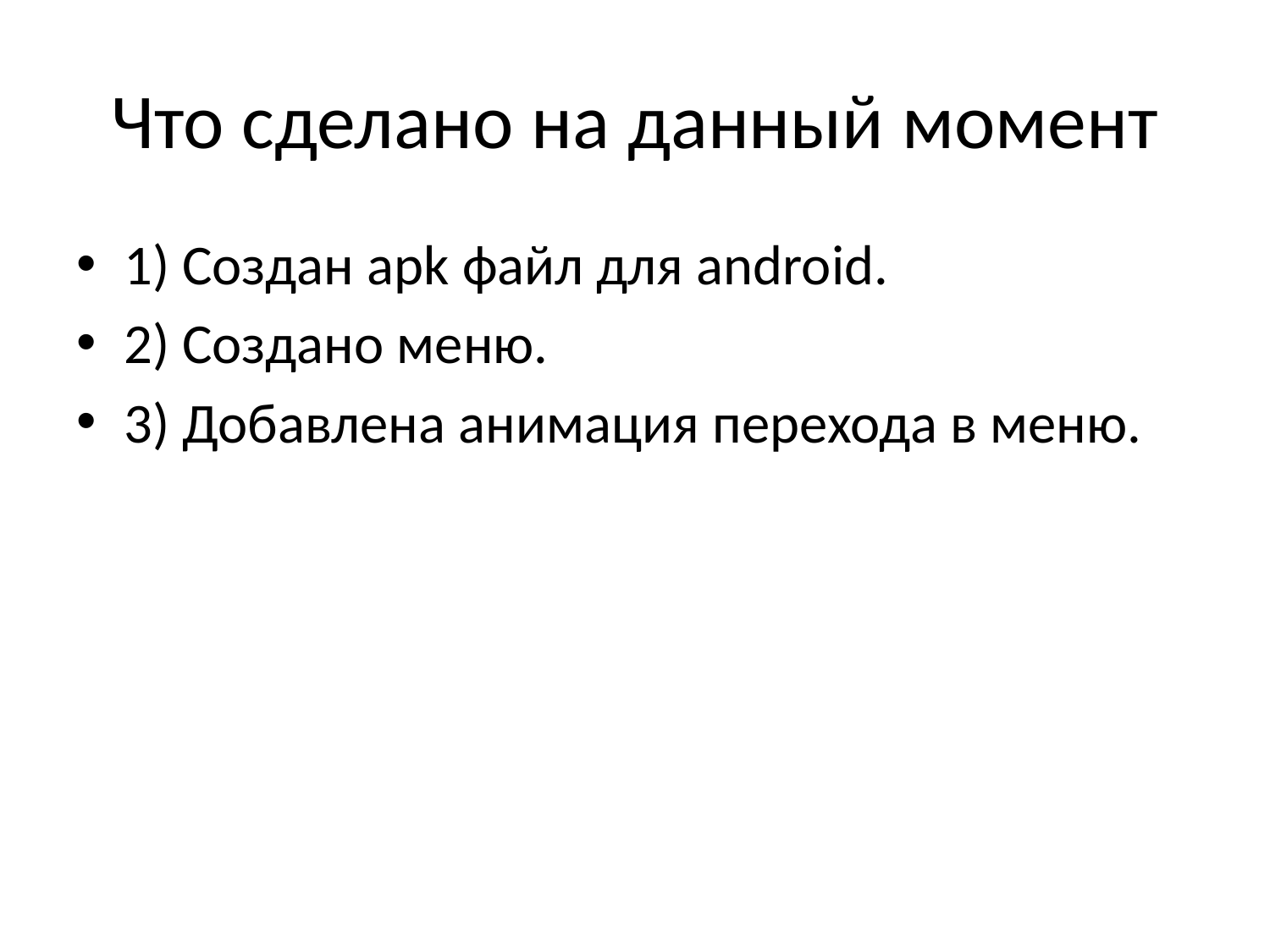

# Что сделано на данный момент
1) Создан apk файл для android.
2) Создано меню.
3) Добавлена анимация перехода в меню.